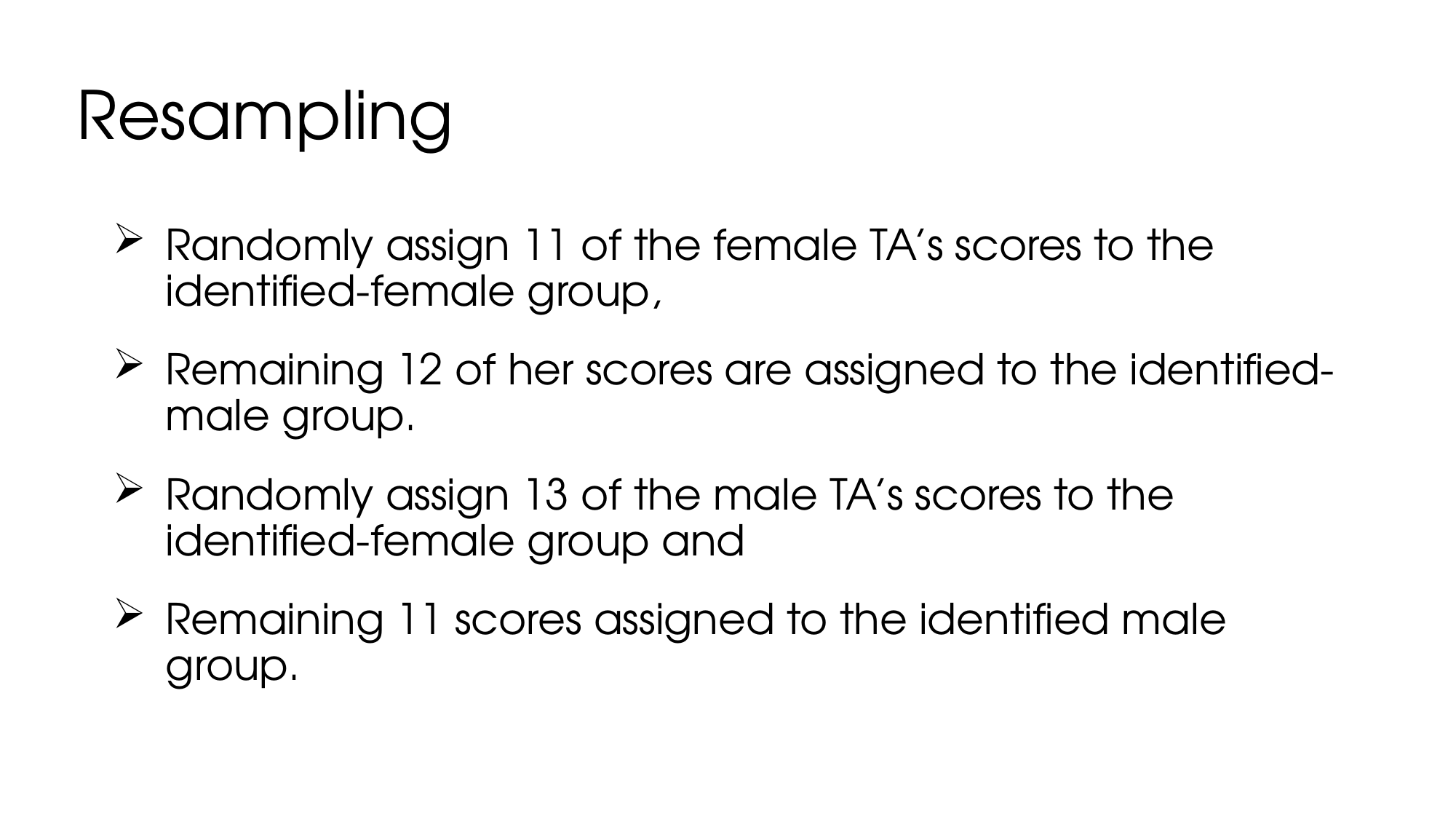

# Resampling
Randomly assign 11 of the female TA’s scores to the identified-female group,
Remaining 12 of her scores are assigned to the identified-male group.
Randomly assign 13 of the male TA’s scores to the identified-female group and
Remaining 11 scores assigned to the identified male group.